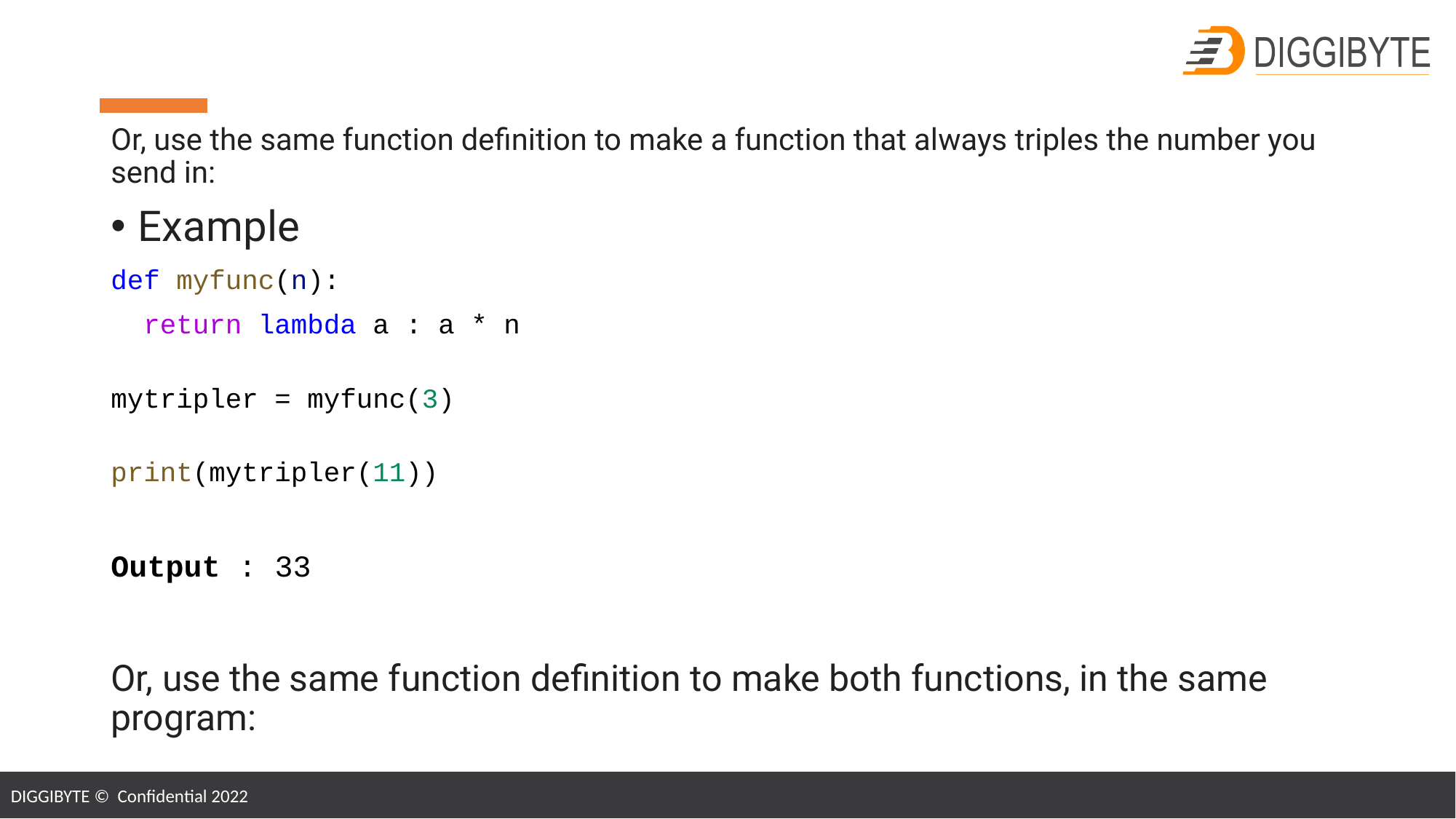

Or, use the same function definition to make a function that always triples the number you send in:
Example
def myfunc(n):
  return lambda a : a * n
mytripler = myfunc(3)
print(mytripler(11))

Output : 33

Or, use the same function definition to make both functions, in the same program: